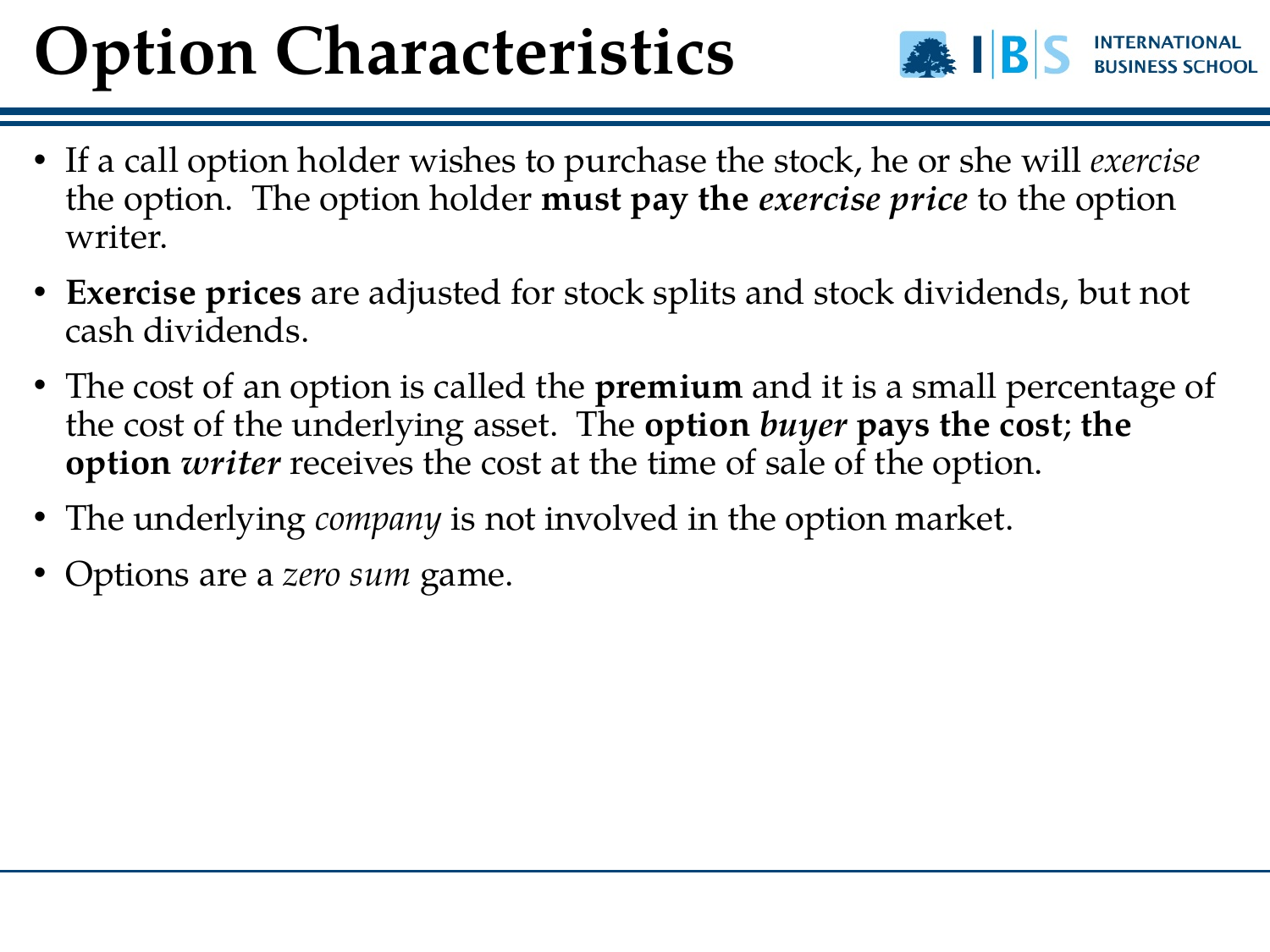

Option Characteristics
If a call option holder wishes to purchase the stock, he or she will exercise the option.  The option holder must pay the exercise price to the option writer.
Exercise prices are adjusted for stock splits and stock dividends, but not cash dividends.
The cost of an option is called the premium and it is a small percentage of the cost of the underlying asset.  The option buyer pays the cost; the option writer receives the cost at the time of sale of the option.
The underlying company is not involved in the option market.
Options are a zero sum game.